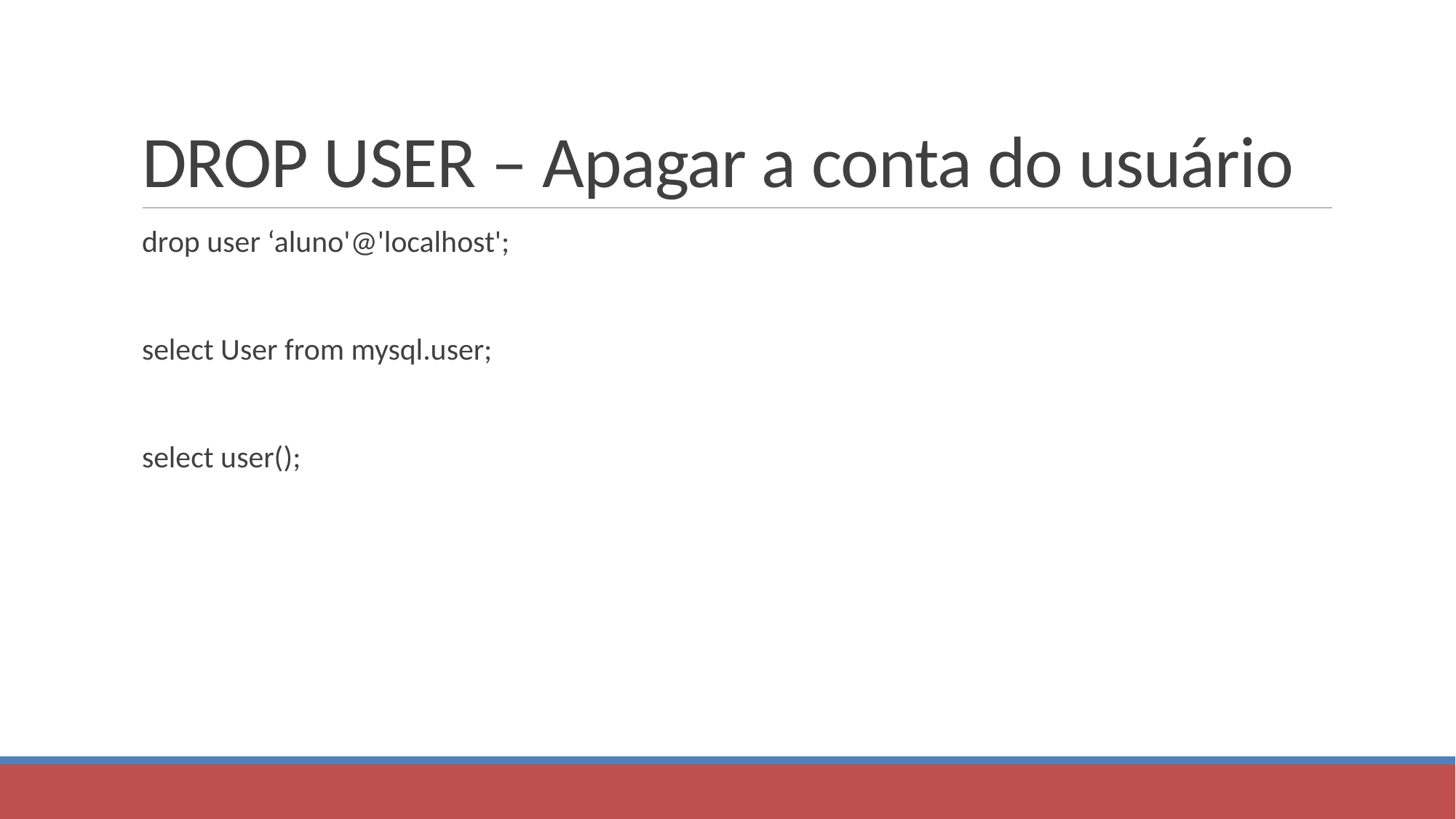

# DROP USER – Apagar a conta do usuário
drop user ‘aluno'@'localhost';

select User from mysql.user;

select user();